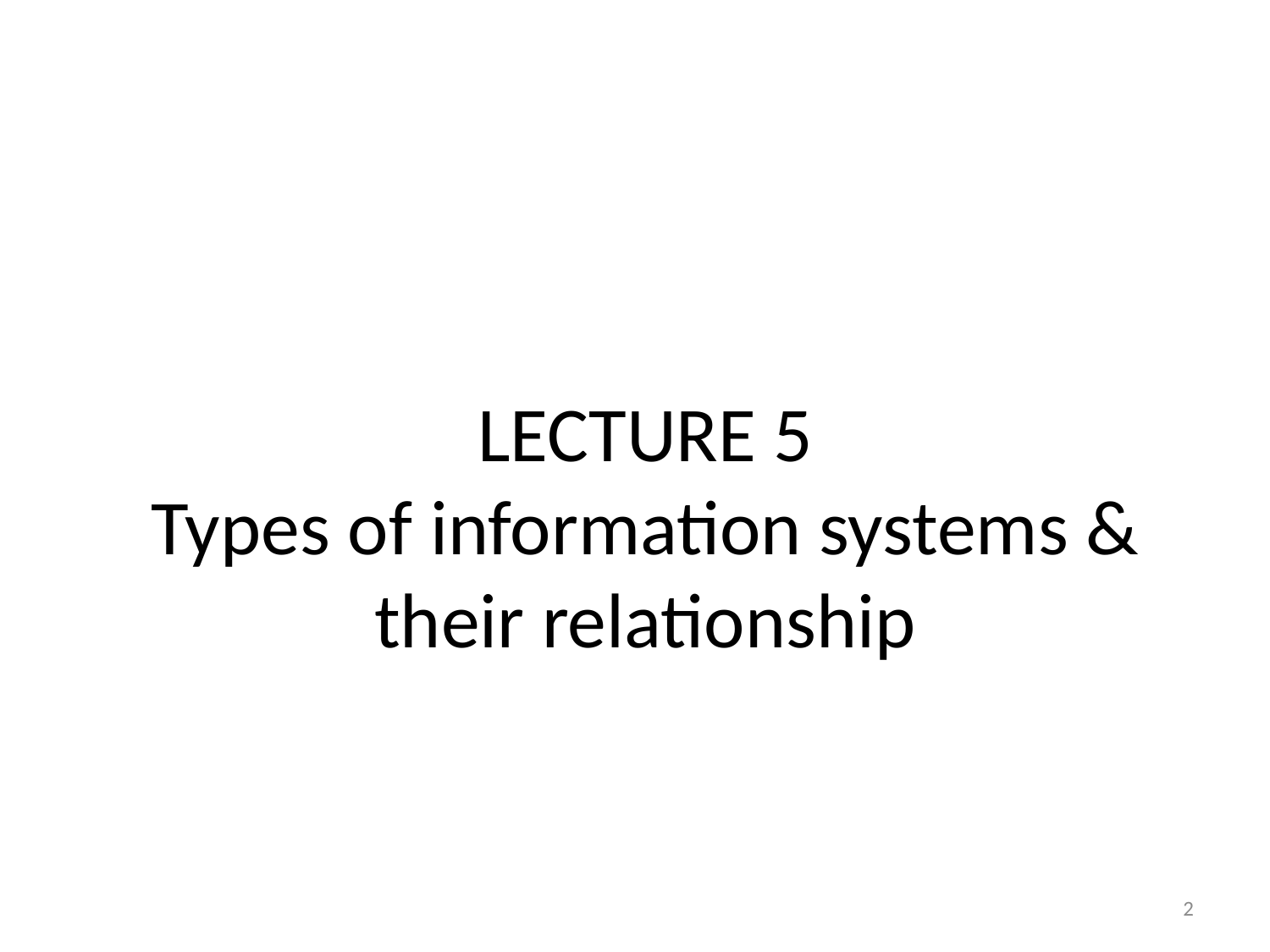

# LECTURE 5 Types of information systems & their relationship
2